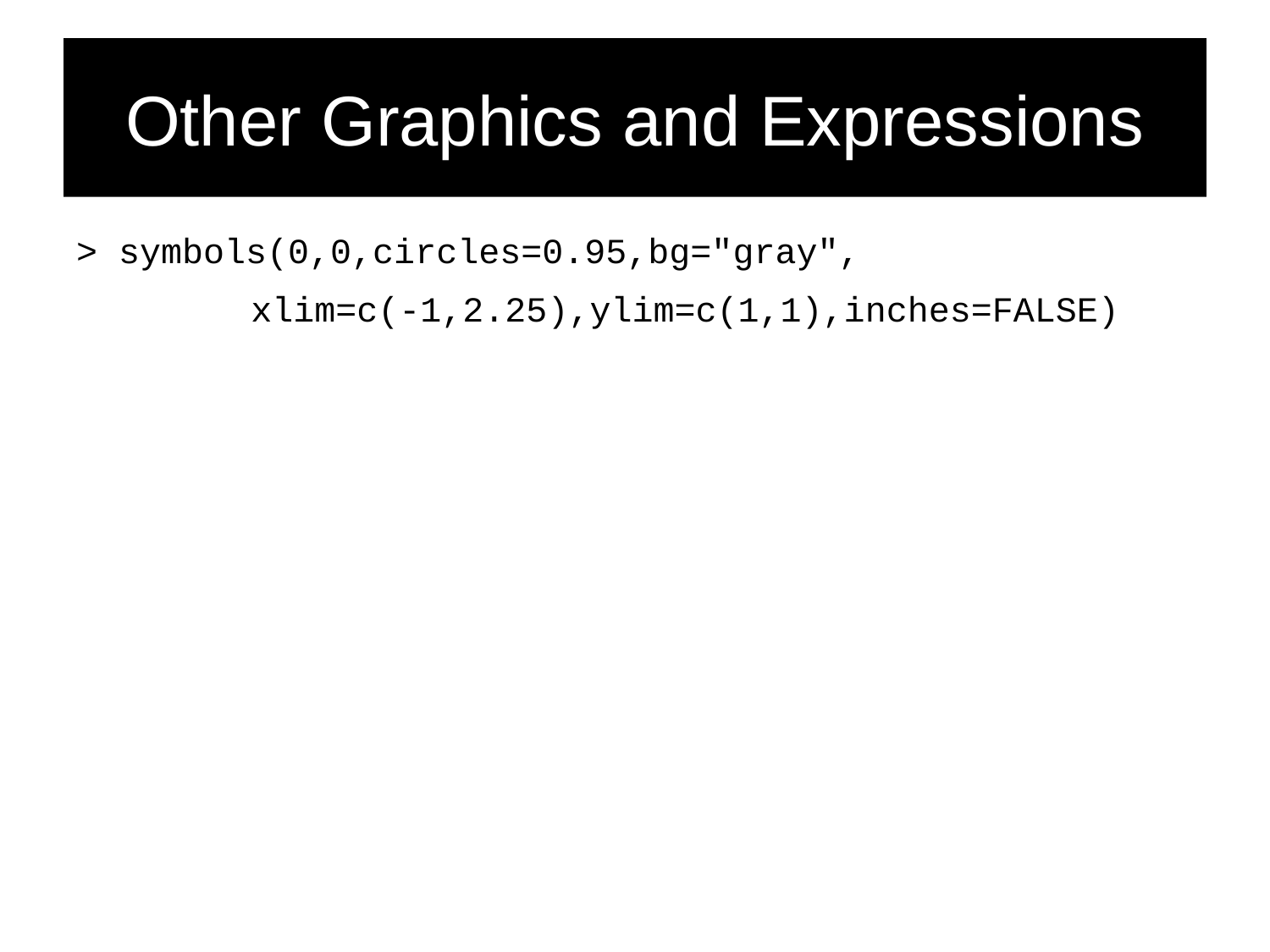

# Other Graphics and Expressions
> symbols(0,0,circles=0.95,bg="gray",
		xlim=c(-1,2.25),ylim=c(1,1),inches=FALSE)